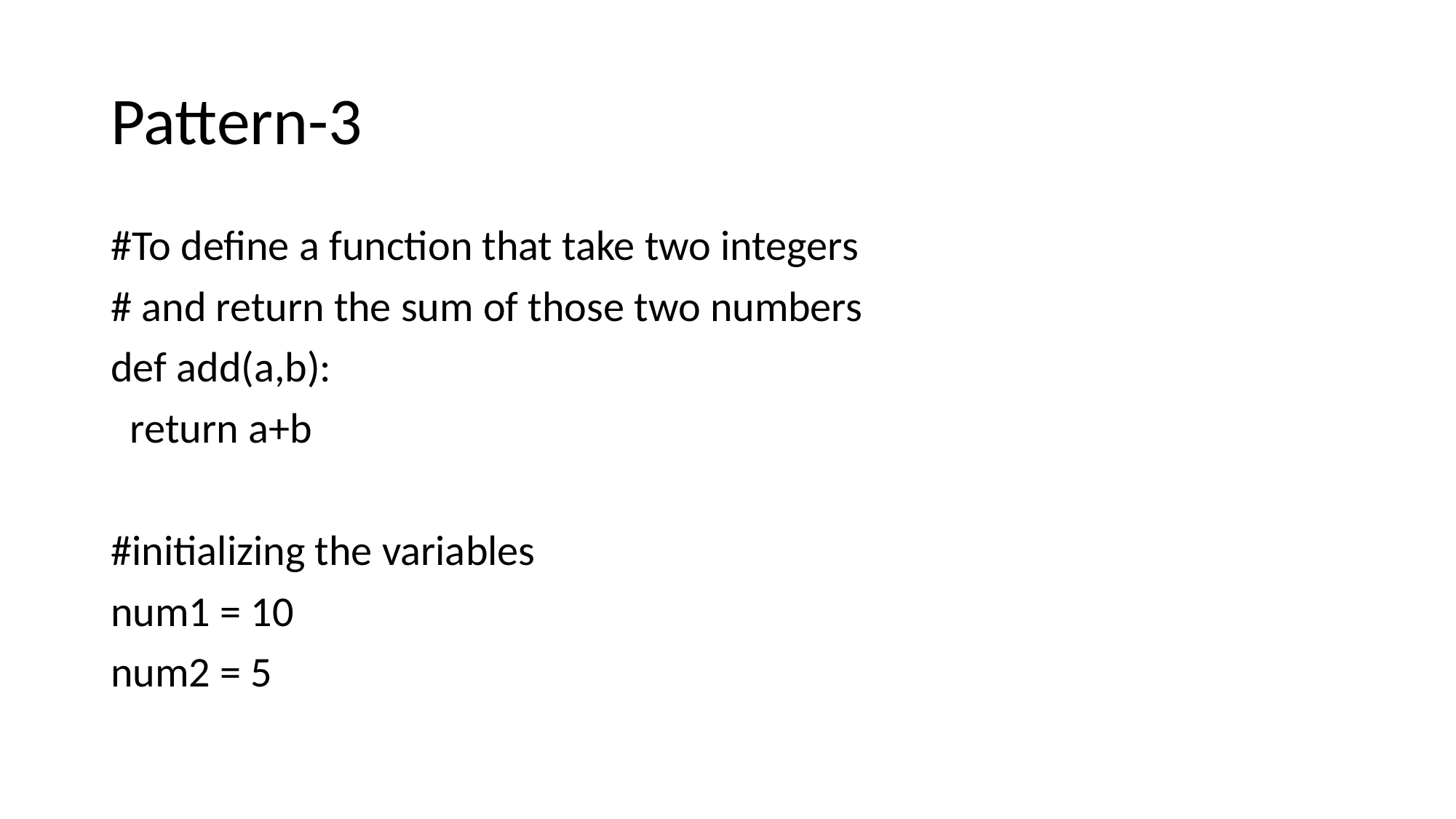

# Pattern-3
#To define a function that take two integers
# and return the sum of those two numbers
def add(a,b):
  return a+b

#initializing the variables
num1 = 10
num2 = 5